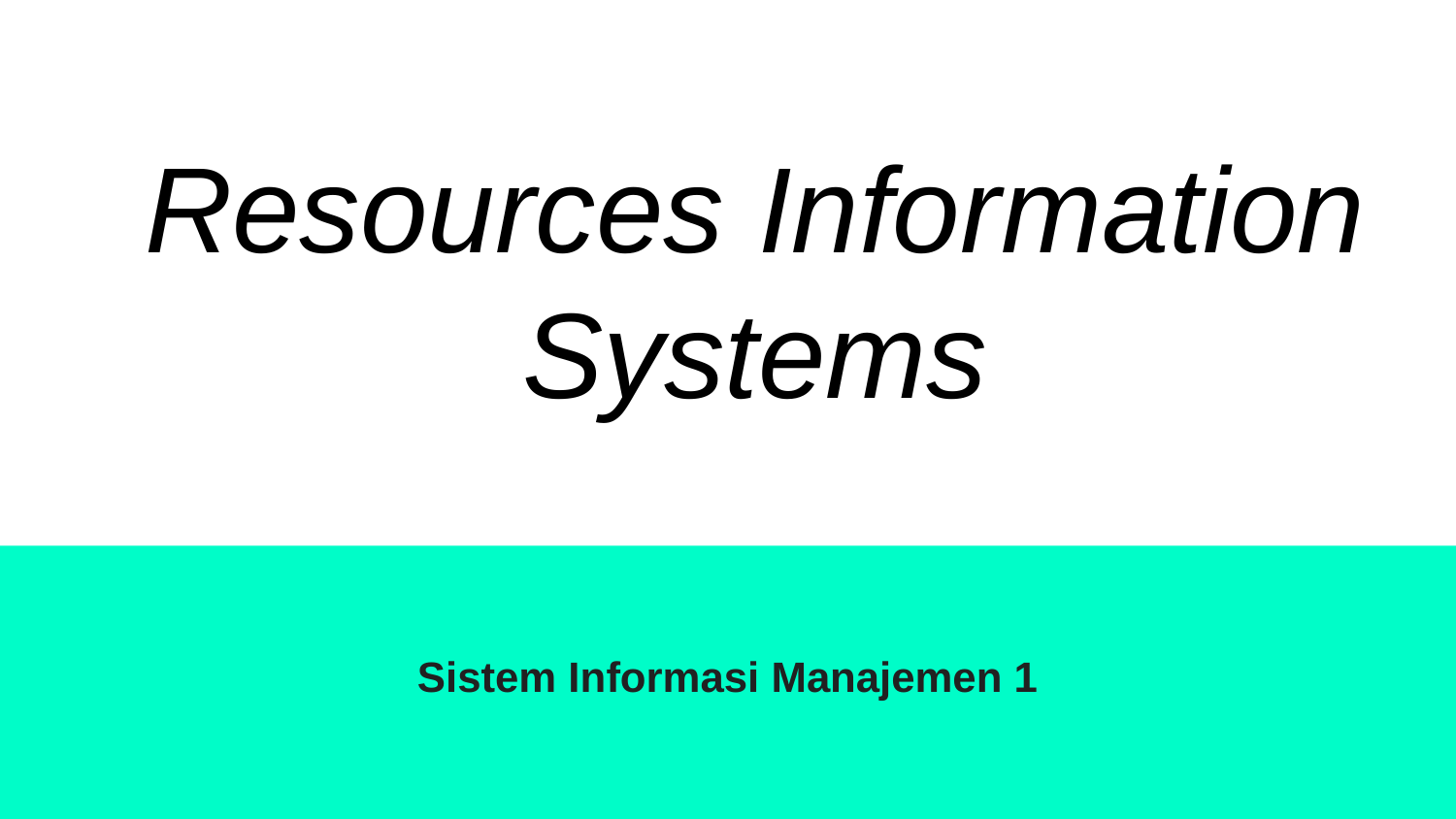

# Resources Information Systems
Sistem Informasi Manajemen 1